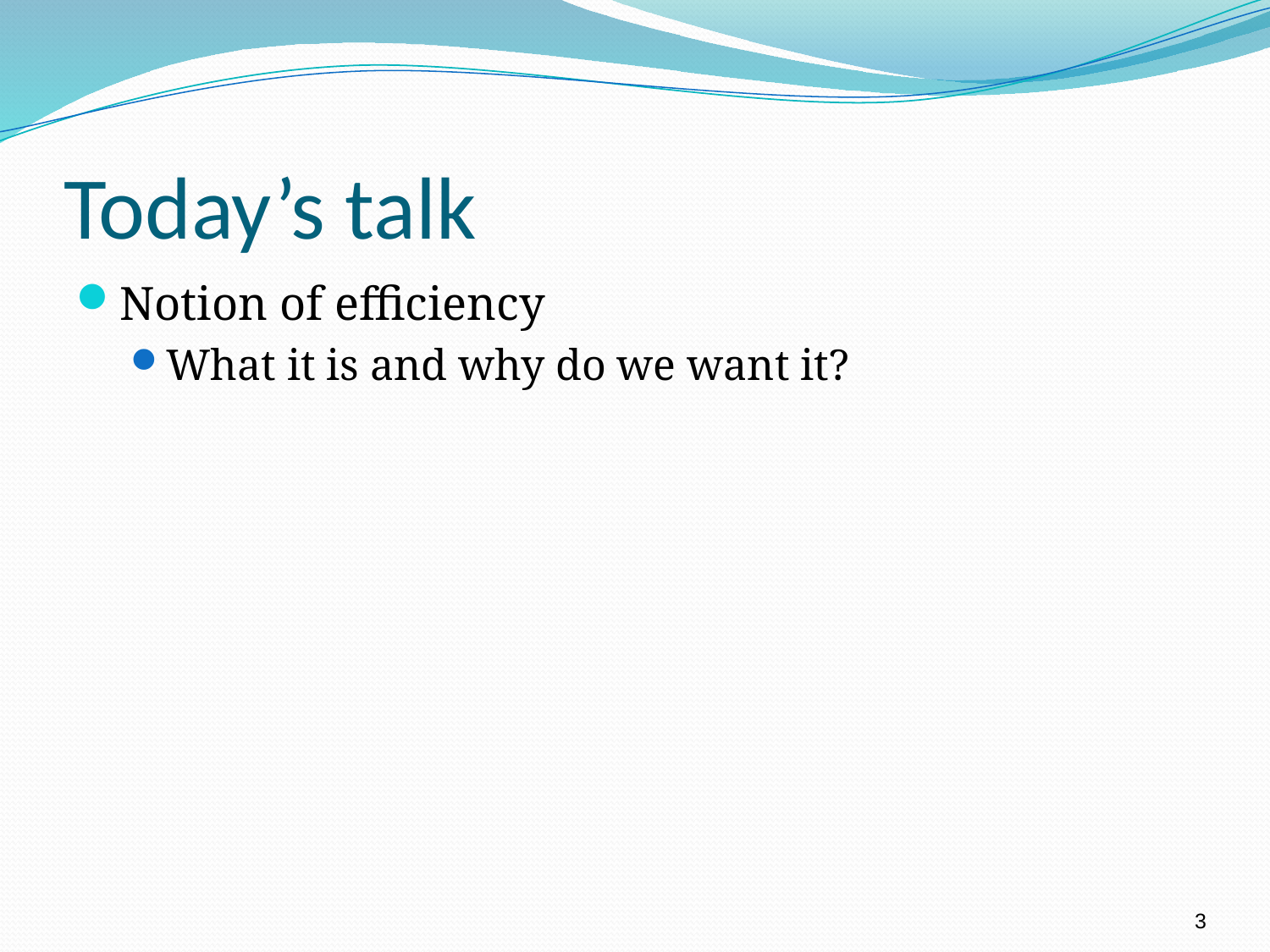

# Today’s talk
Notion of efficiency
What it is and why do we want it?
3